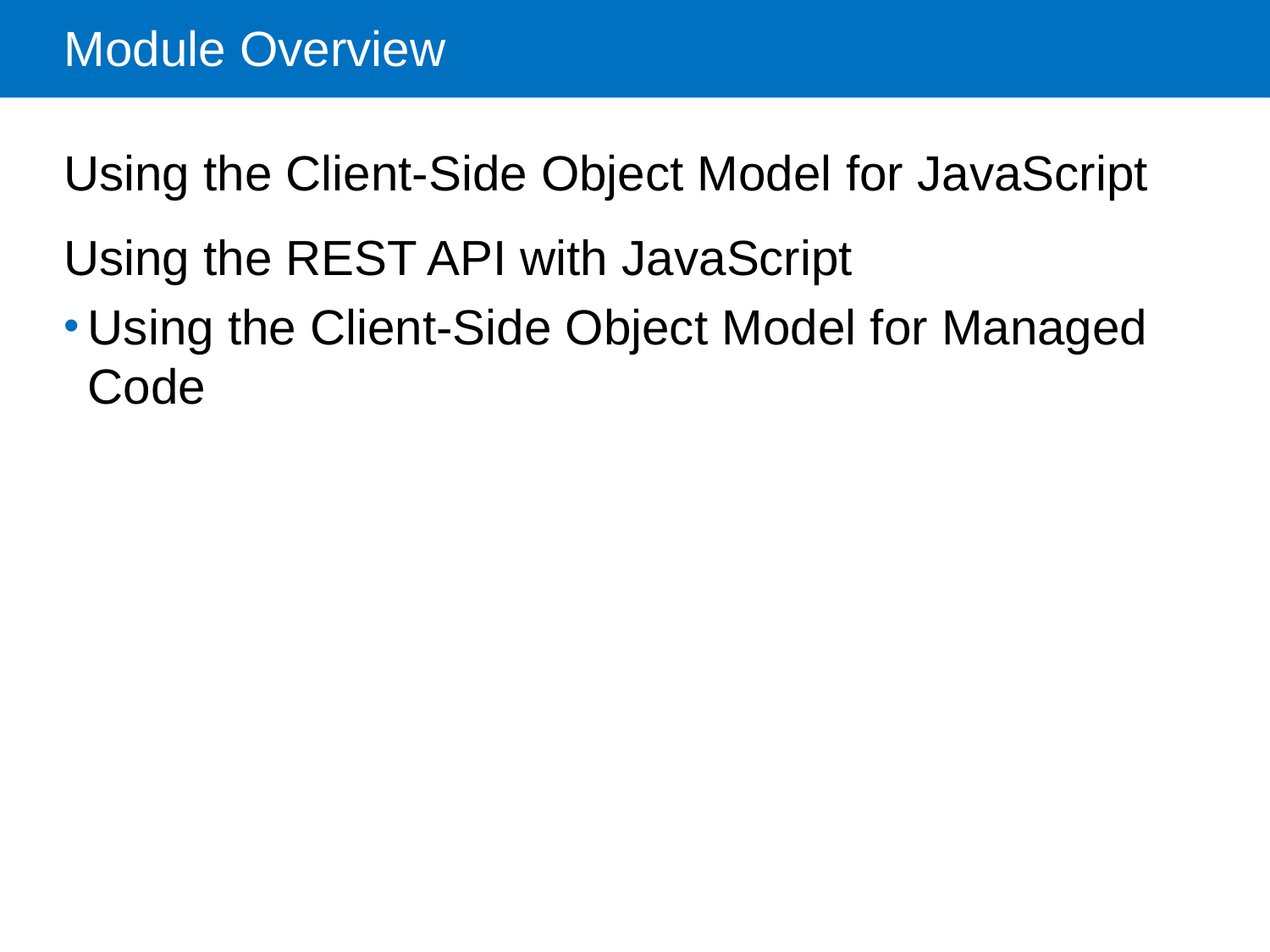

# Module Overview
Using the Client-Side Object Model for JavaScript
Using the REST API with JavaScript
Using the Client-Side Object Model for Managed Code